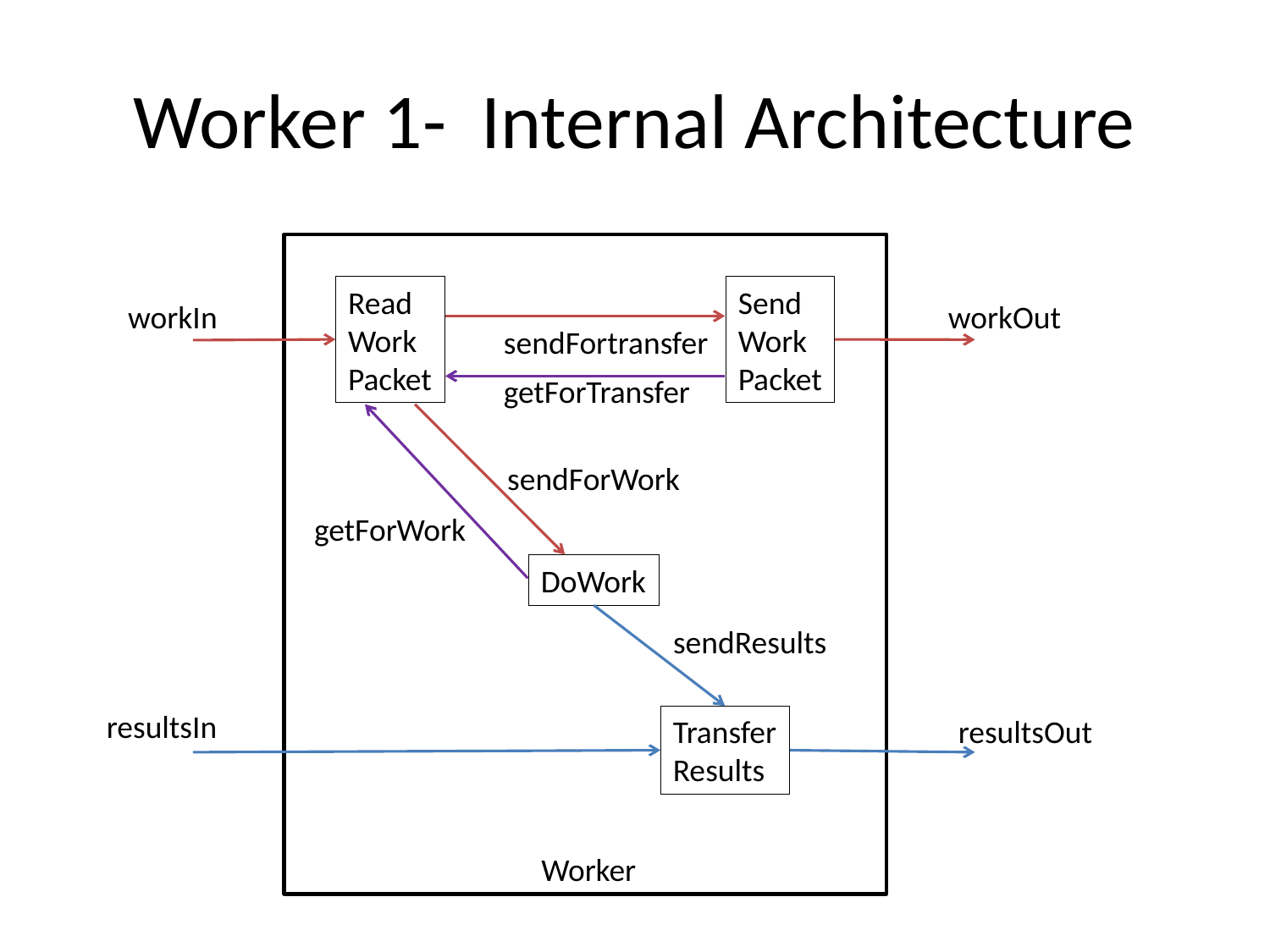

# Worker 1-  Internal Architecture

 Worker
Read
Work
Packet
Send
Work
Packet
workIn
workOut
sendFortransfer
getForTransfer
sendForWork
getForWork
DoWork
sendResults
resultsIn
Transfer
Results
resultsOut